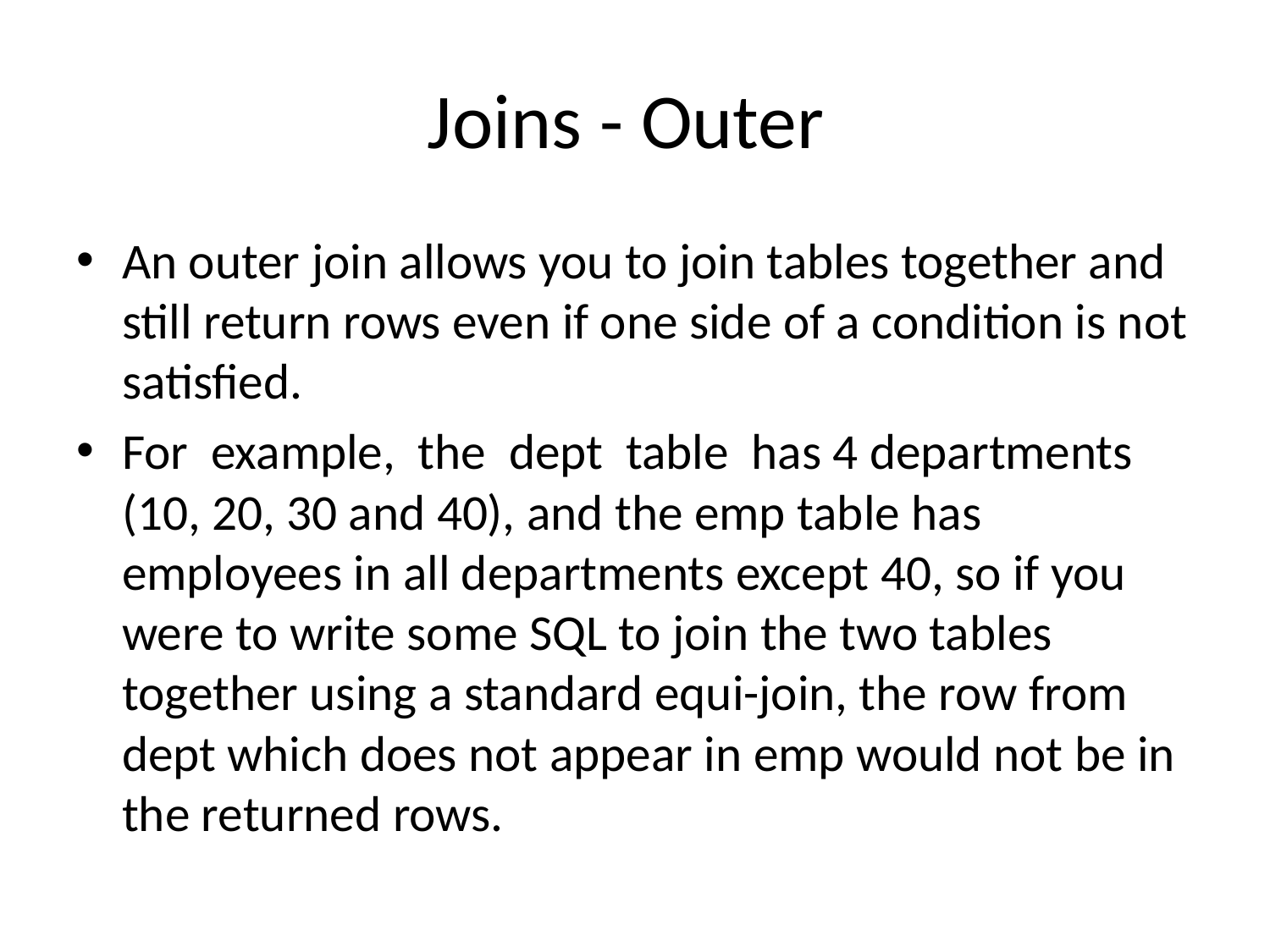

# Joins - Outer
An outer join allows you to join tables together and still return rows even if one side of a condition is not satisfied.
For  example,  the  dept  table  has 4 departments (10, 20, 30 and 40), and the emp table has employees in all departments except 40, so if you were to write some SQL to join the two tables together using a standard equi-join, the row from dept which does not appear in emp would not be in the returned rows.